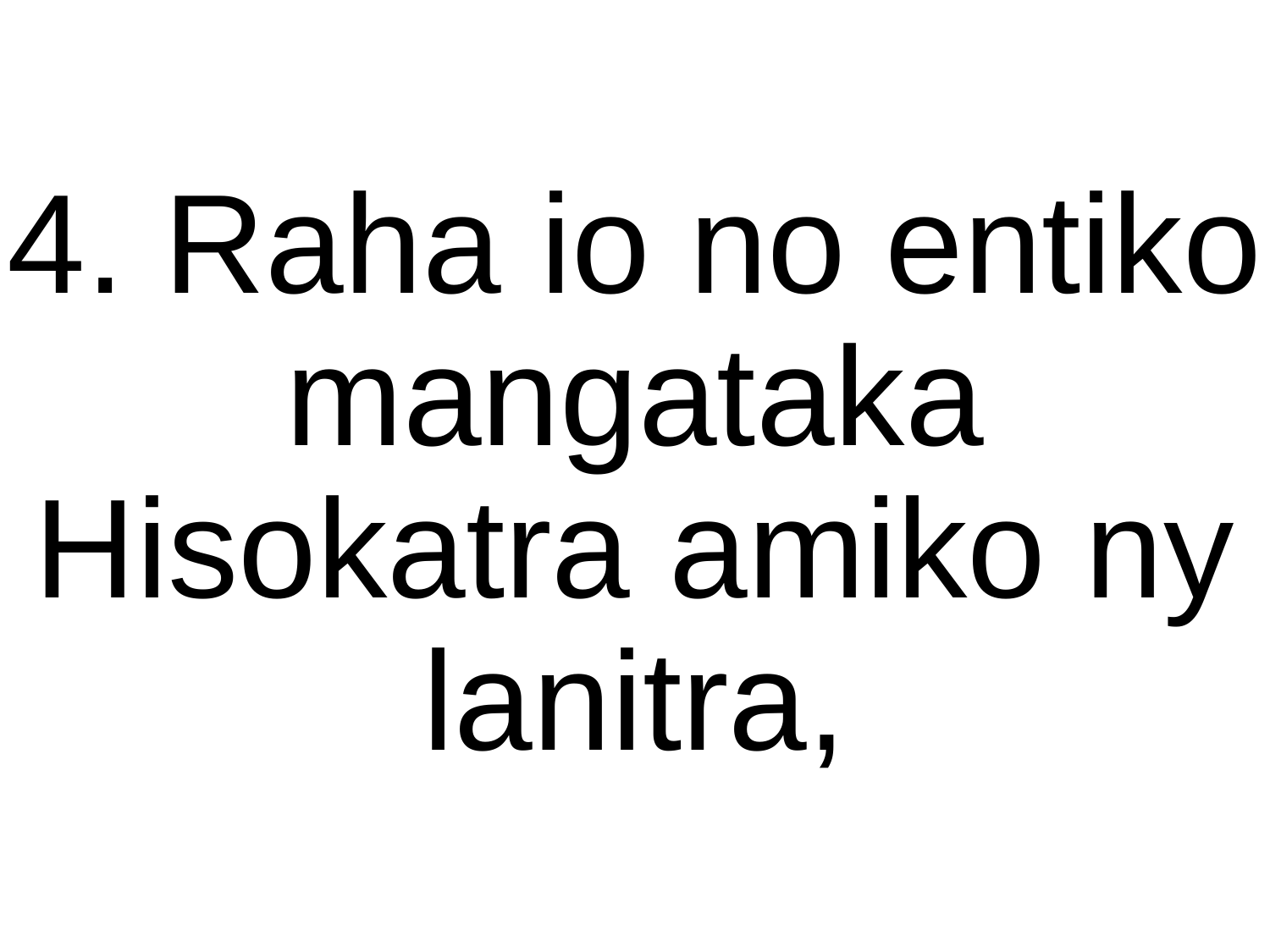

4. Raha io no entiko mangataka
Hisokatra amiko ny lanitra,